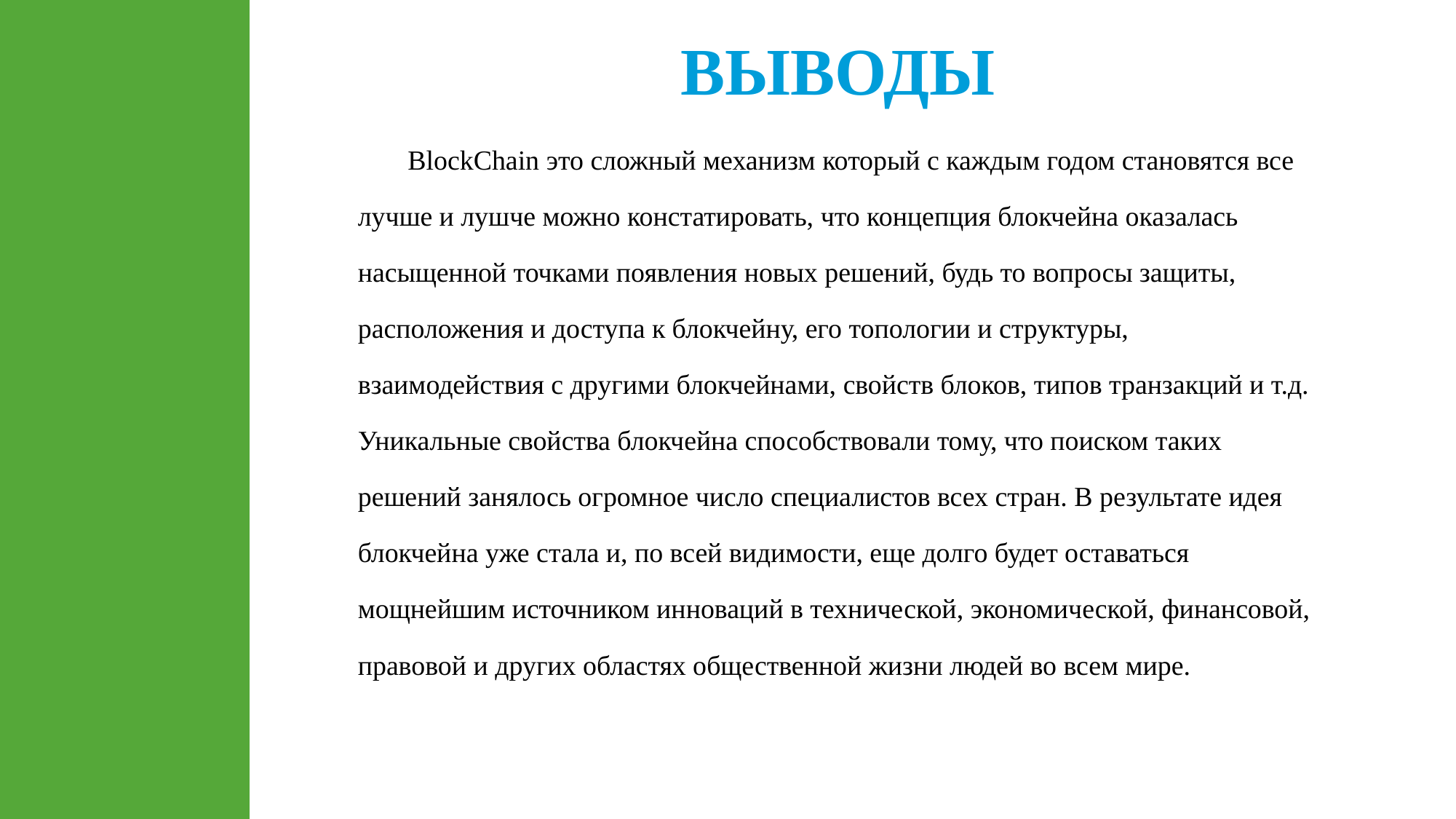

ВЫВОДЫ
BlockChain это сложный механизм который с каждым годом становятся все лучше и лушче можно констатировать, что концепция блокчейна оказалась насыщенной точками появления новых решений, будь то вопросы защиты, расположения и доступа к блокчейну, его топологии и структуры, взаимодействия с другими блокчейнами, свойств блоков, типов транзакций и т.д. Уникальные свойства блокчейна способствовали тому, что поиском таких решений занялось огромное число специалистов всех стран. В результате идея блокчейна уже стала и, по всей видимости, еще долго будет оставаться мощнейшим источником инноваций в технической, экономической, финансовой, правовой и других областях общественной жизни людей во всем мире.